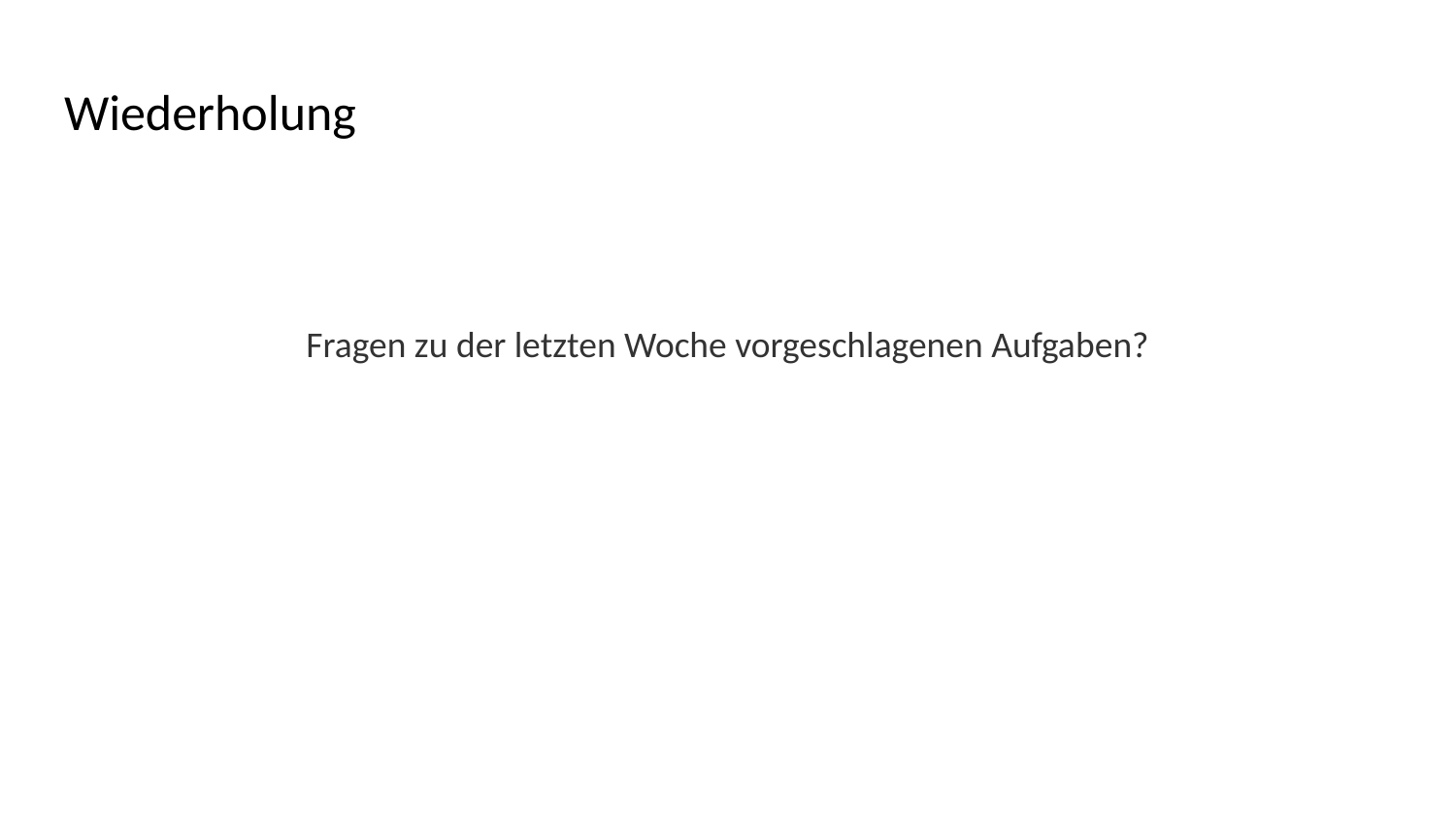

# Wiederholung

Fragen zu der letzten Woche vorgeschlagenen Aufgaben?